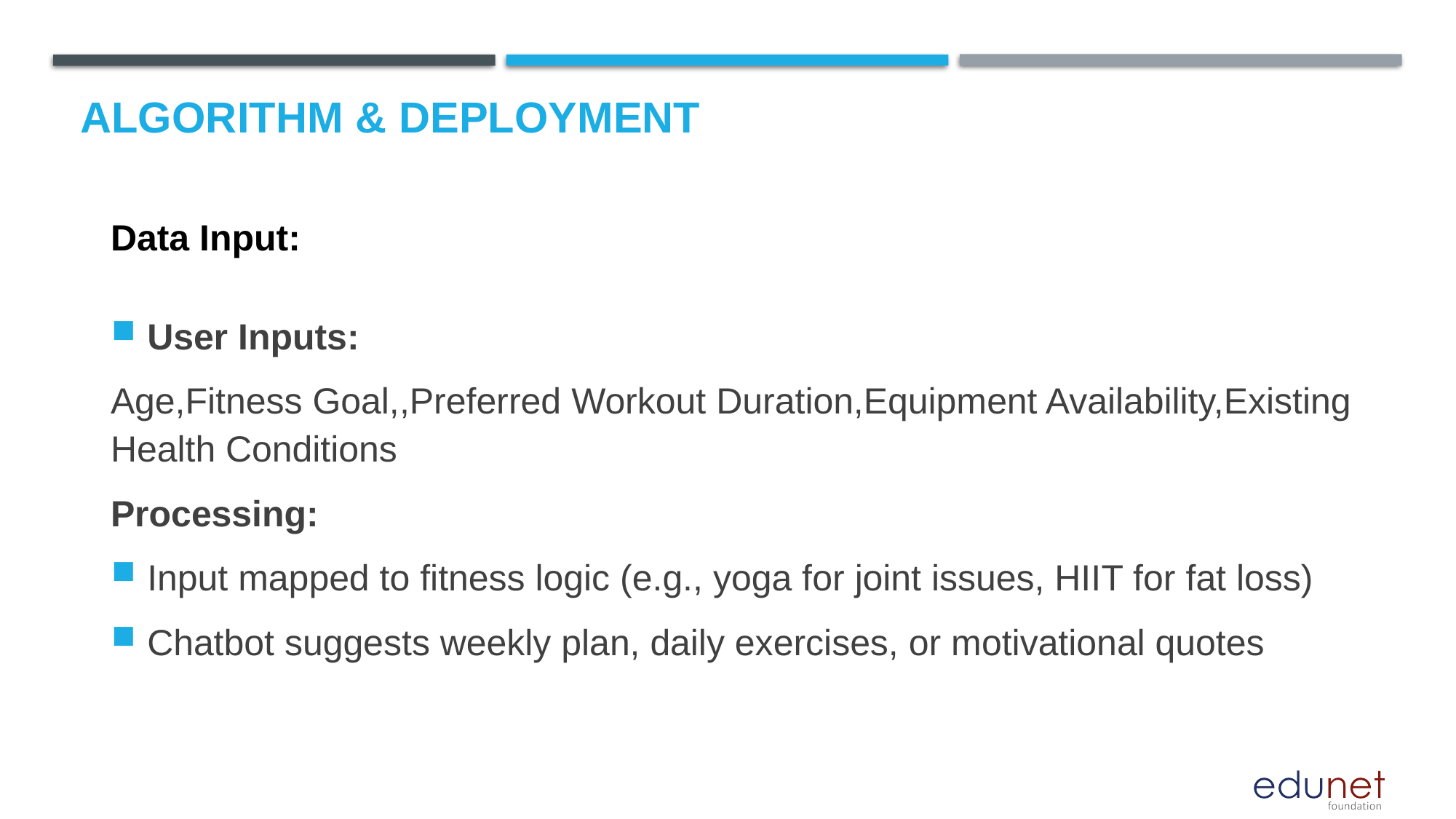

# Algorithm & Deployment
Data Input:

User Inputs:
Age,Fitness Goal,,Preferred Workout Duration,Equipment Availability,Existing Health Conditions
Processing:
Input mapped to fitness logic (e.g., yoga for joint issues, HIIT for fat loss)
Chatbot suggests weekly plan, daily exercises, or motivational quotes